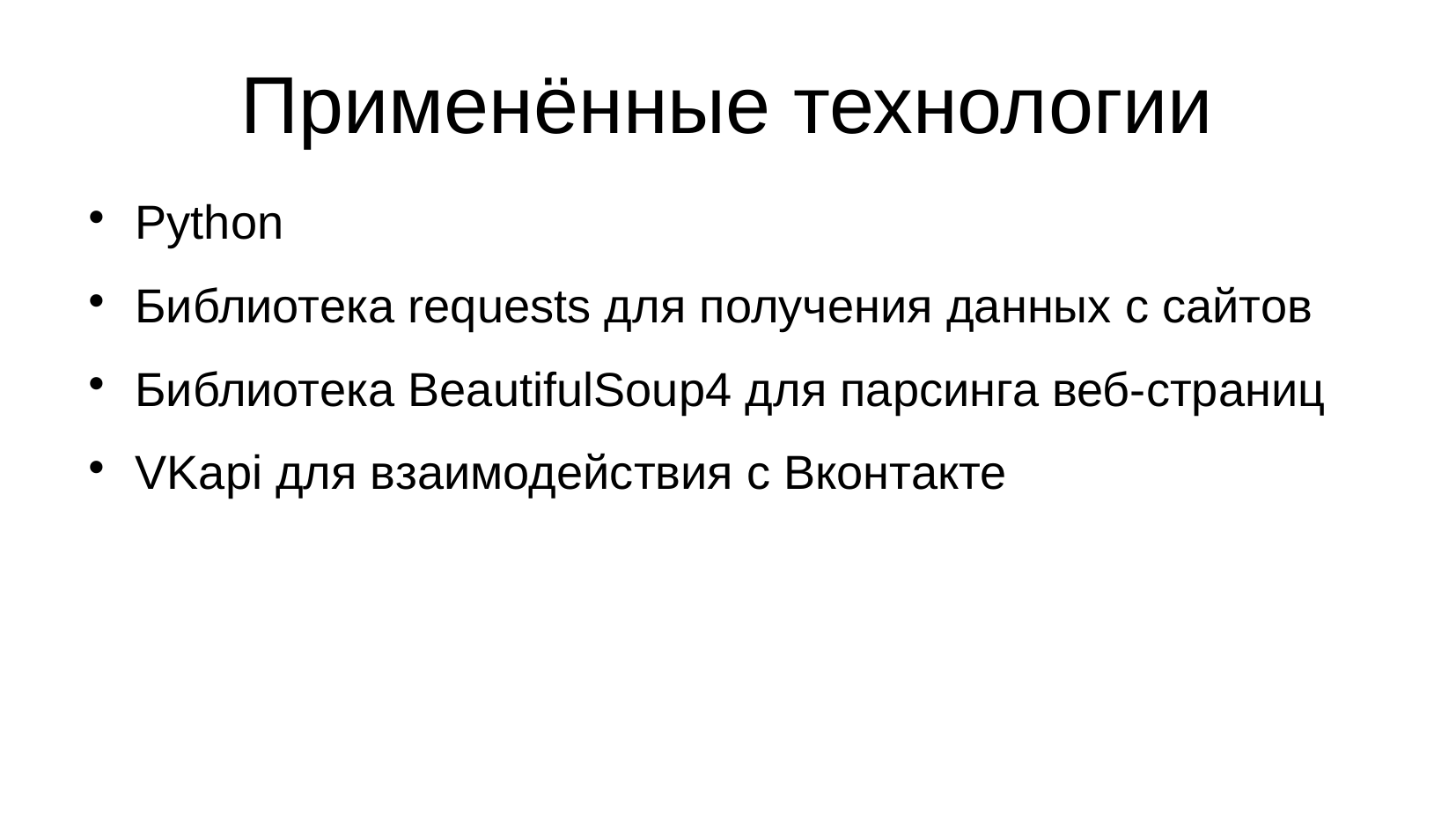

Применённые технологии
Python
Библиотека requests для получения данных с сайтов
Библиотека BeautifulSoup4 для парсинга веб-страниц
VKapi для взаимодействия с Вконтакте